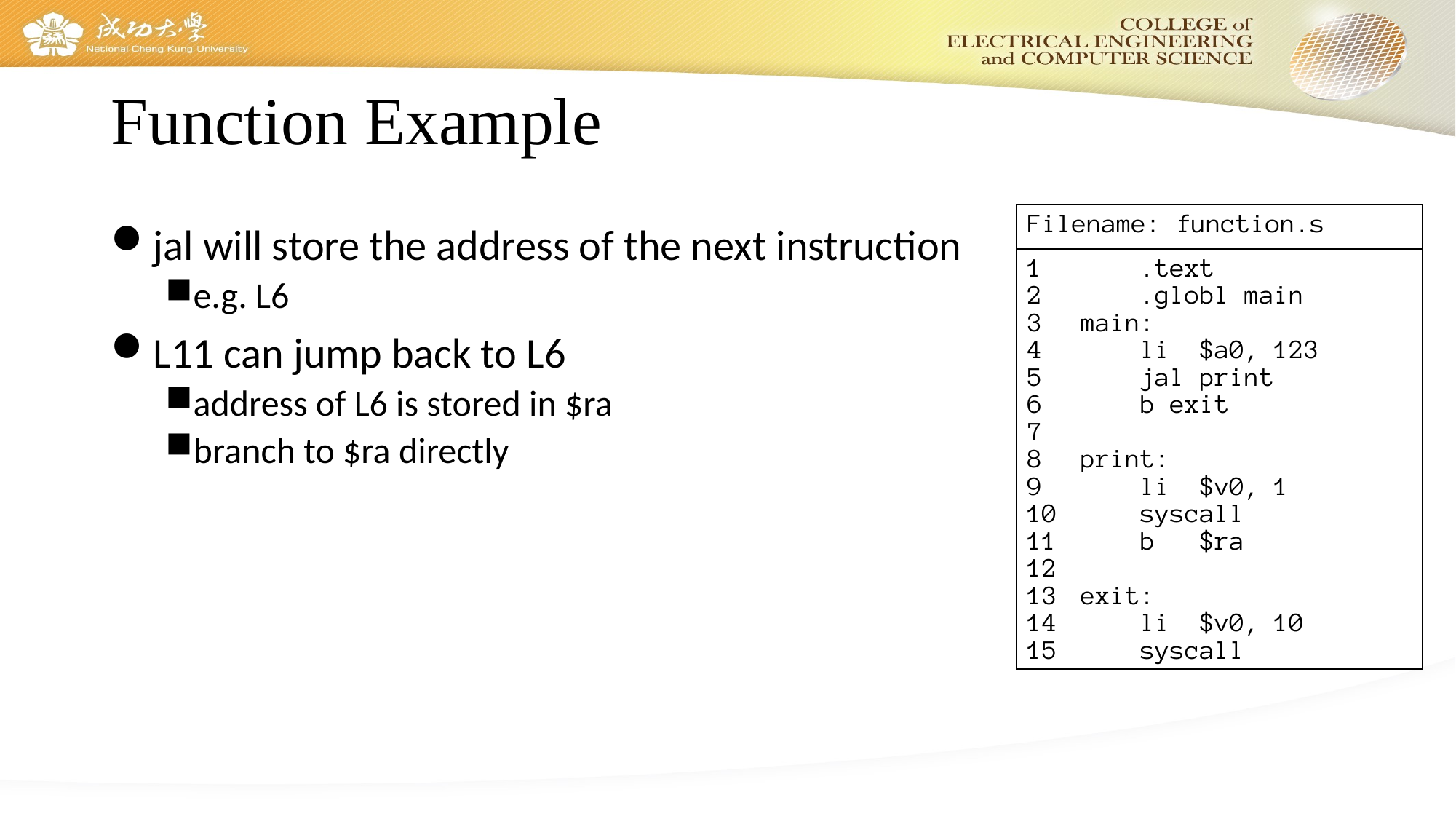

# Function Example
| Filename: function.s |  |
| --- | --- |
| 1 2 3 4 5 6 7 8 9 10 11 12 13 14 15 | .text .globl main main: li $a0, 123 jal print b exit print: li $v0, 1 syscall b $ra exit: li $v0, 10 syscall |
jal will store the address of the next instruction
e.g. L6
L11 can jump back to L6
address of L6 is stored in $ra
branch to $ra directly